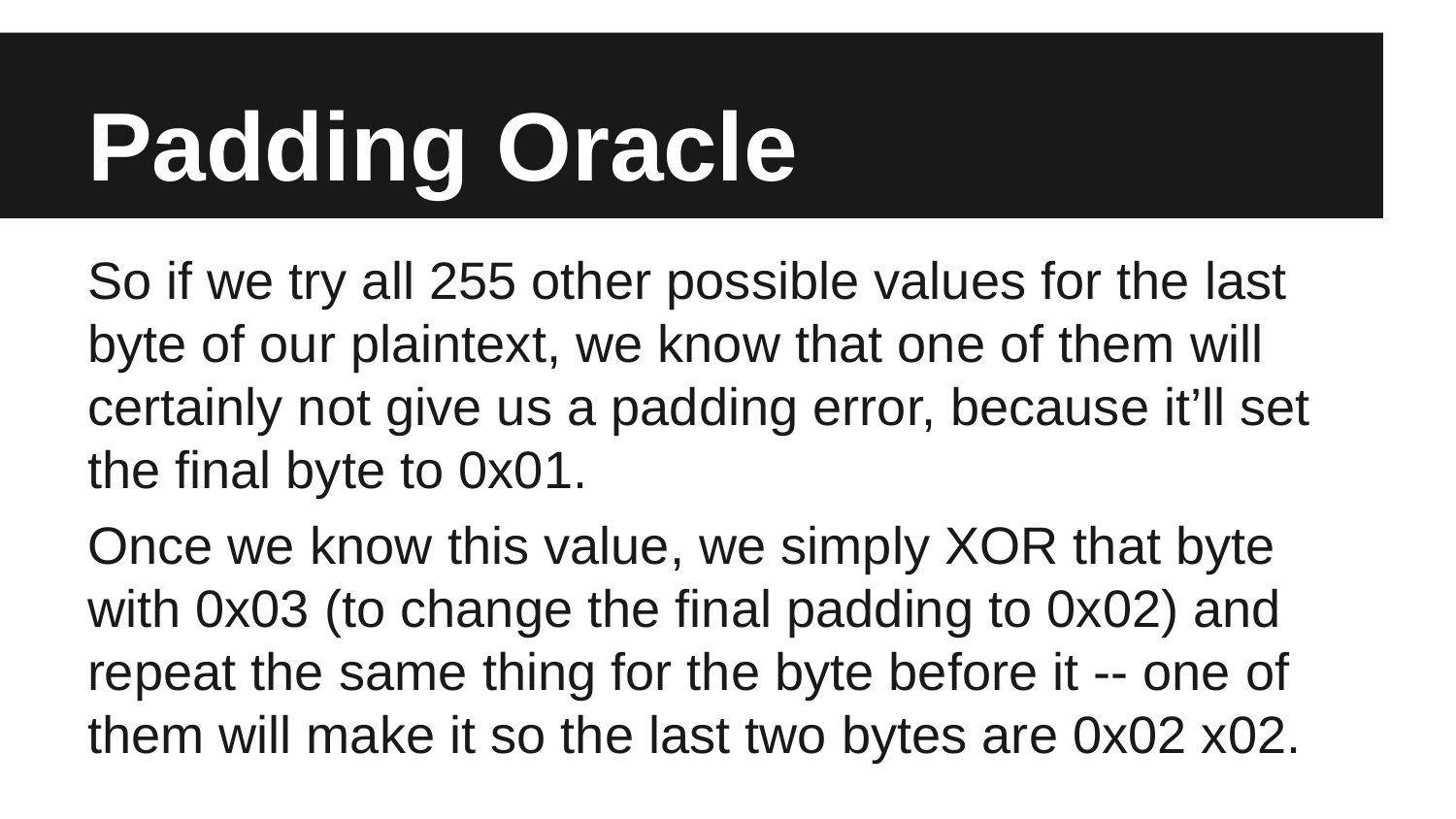

# Padding Oracle
So if we try all 255 other possible values for the last byte of our plaintext, we know that one of them will certainly not give us a padding error, because it’ll set the final byte to 0x01.
Once we know this value, we simply XOR that byte with 0x03 (to change the final padding to 0x02) and repeat the same thing for the byte before it -- one of them will make it so the last two bytes are 0x02 x02.